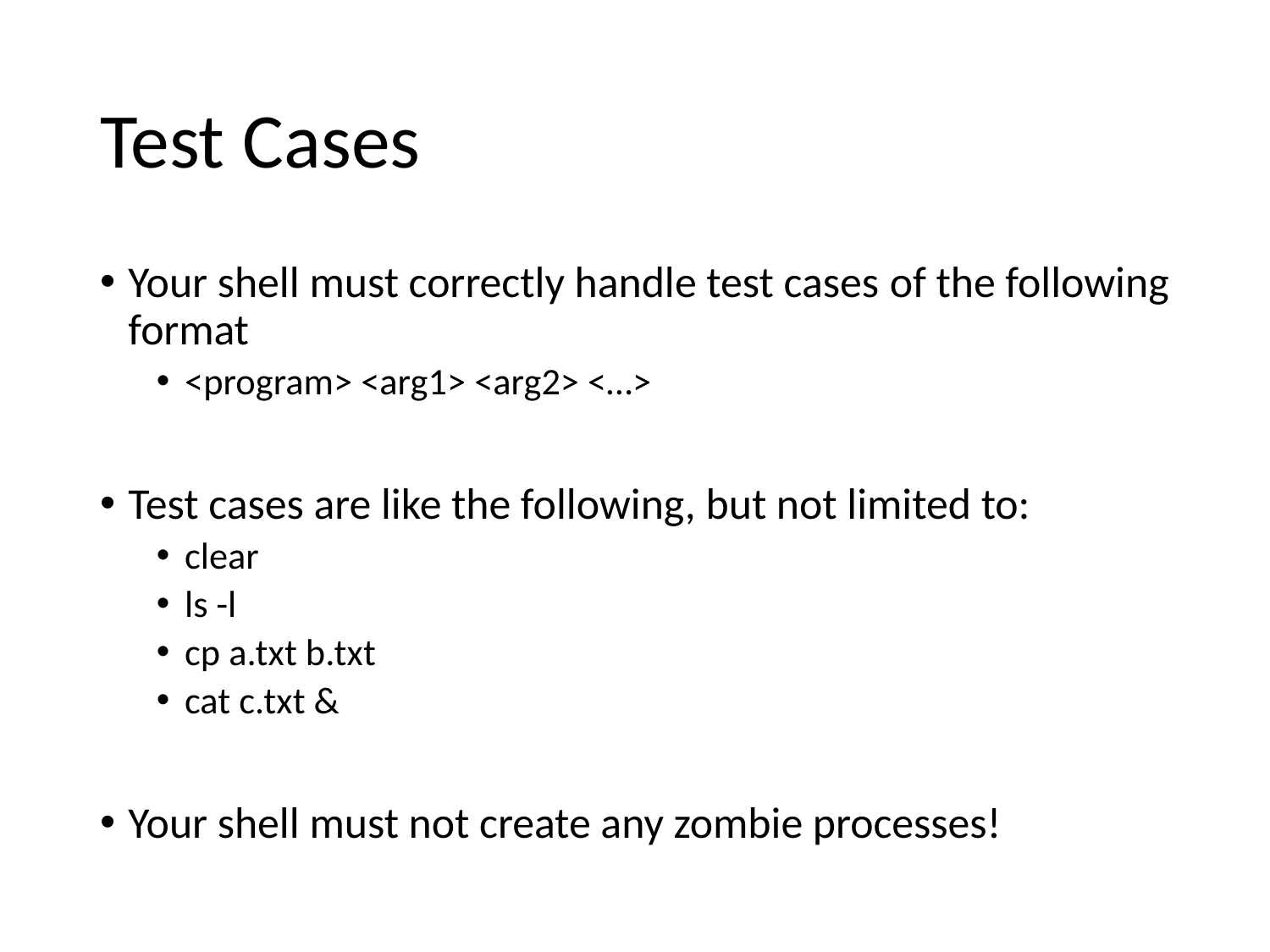

# Test Cases
Your shell must correctly handle test cases of the following format
<program> <arg1> <arg2> <…>

Test cases are like the following, but not limited to:
clear
ls -l
cp a.txt b.txt
cat c.txt &

Your shell must not create any zombie processes!